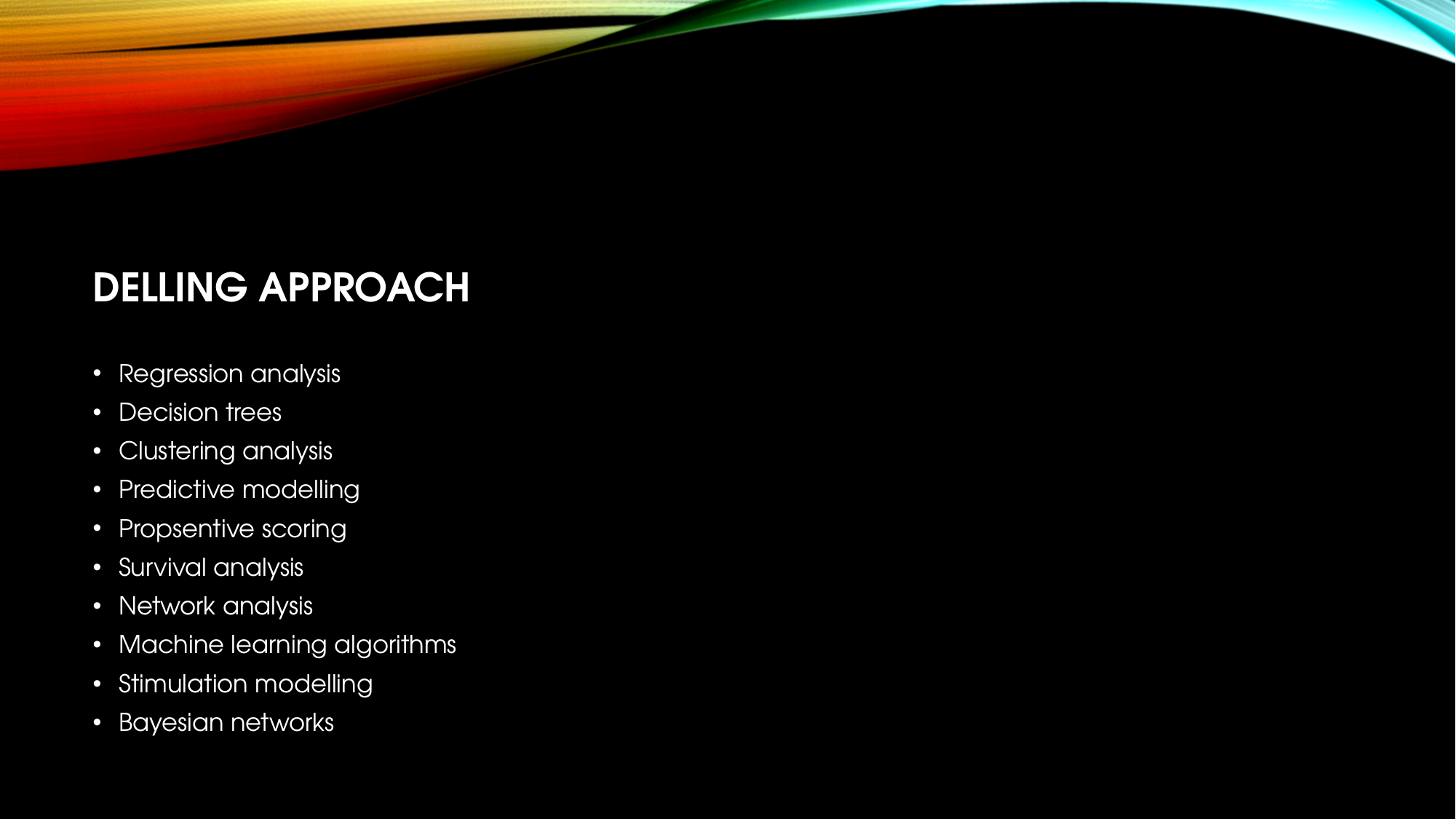

DELLING APPROACH

Regression analysis
Decision trees
Clustering analysis
Predictive modelling
Propsentive scoring
Survival analysis
Network analysis
Machine learning algorithms
Stimulation modelling
Bayesian networks